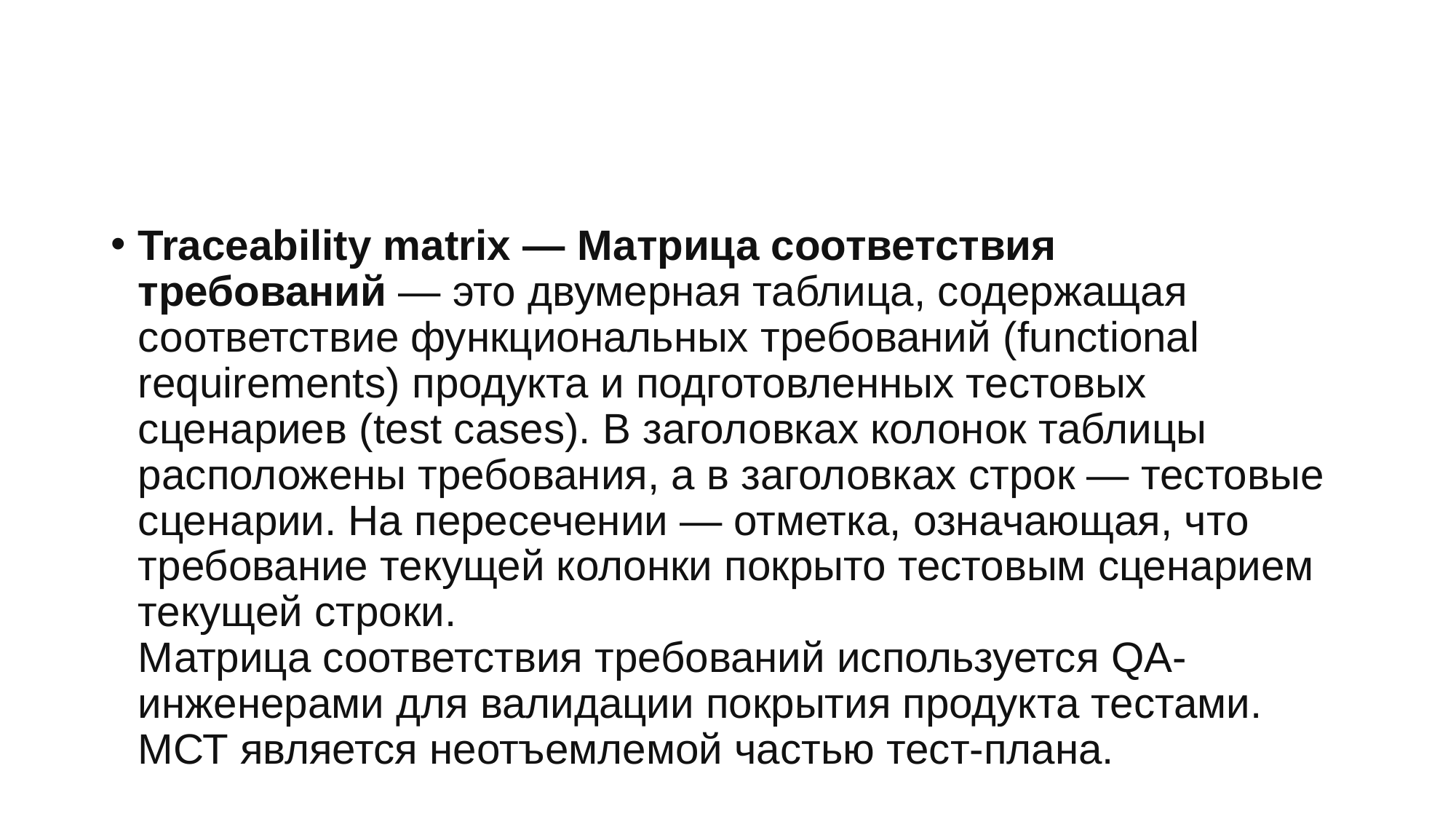

#
Traceability matrix — Матрица соответствия требований — это двумерная таблица, содержащая соответствие функциональных требований (functional requirements) продукта и подготовленных тестовых сценариев (test cases). В заголовках колонок таблицы расположены требования, а в заголовках строк — тестовые сценарии. На пересечении — отметка, означающая, что требование текущей колонки покрыто тестовым сценарием текущей строки.
Матрица соответствия требований используется QA-инженерами для валидации покрытия продукта тестами. МСТ является неотъемлемой частью тест-плана.